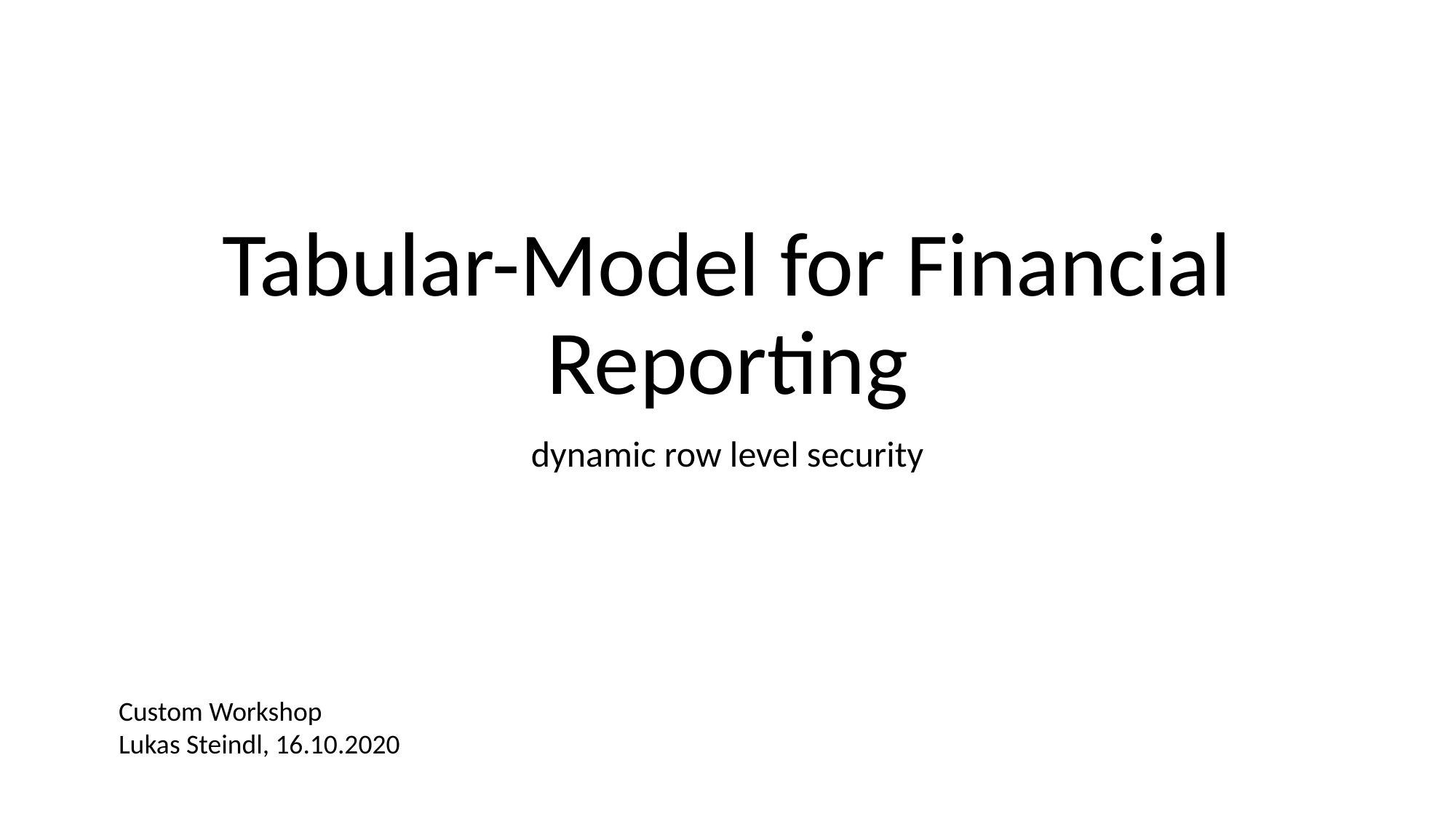

# Tabular-Model for Financial Reporting
dynamic row level security

Custom Workshop
Lukas Steindl, 16.10.2020